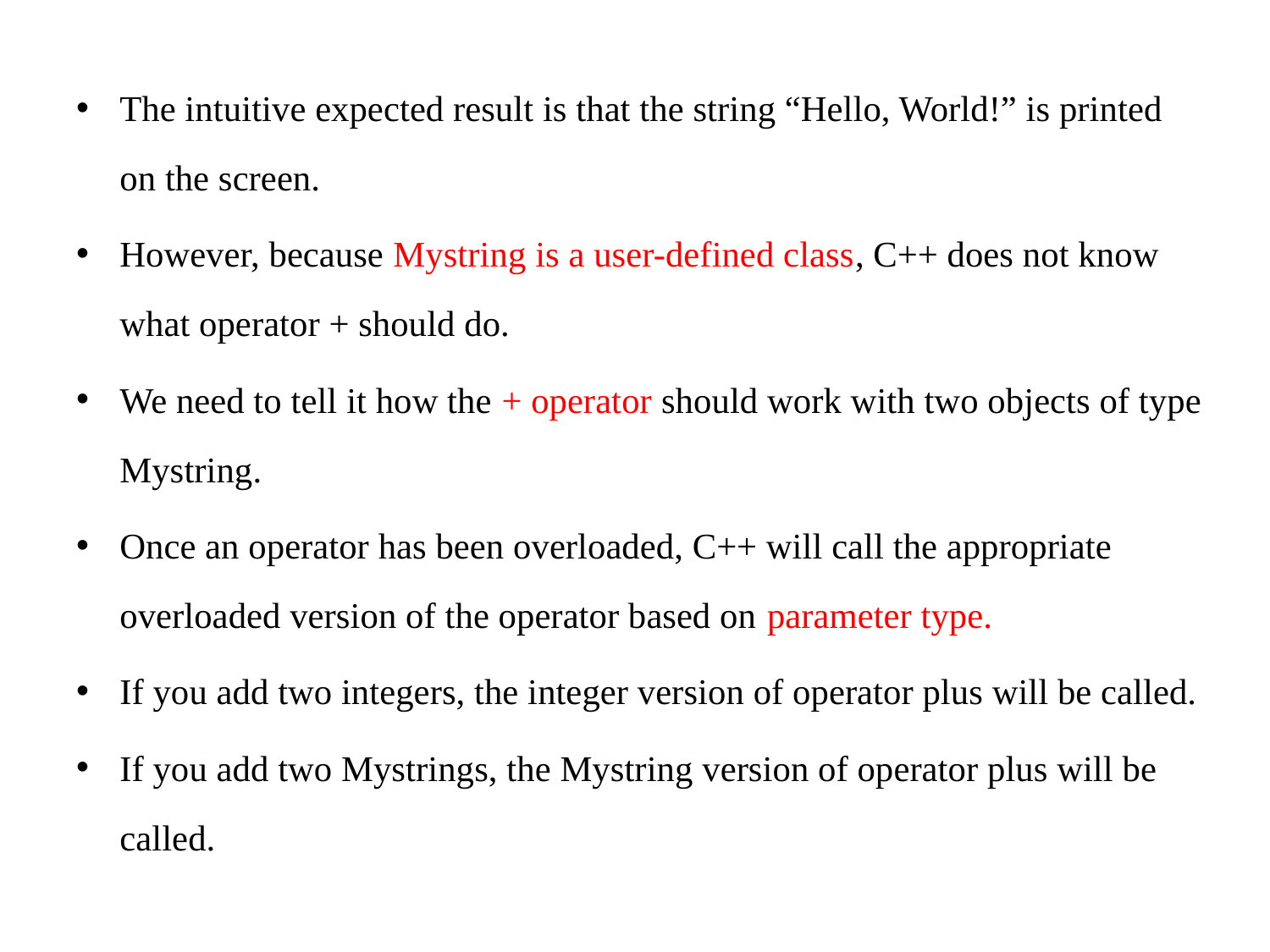

The intuitive expected result is that the string “Hello, World!” is printed on the screen.
However, because Mystring is a user-defined class, C++ does not know what operator + should do.
We need to tell it how the + operator should work with two objects of type Mystring.
Once an operator has been overloaded, C++ will call the appropriate overloaded version of the operator based on parameter type.
If you add two integers, the integer version of operator plus will be called.
If you add two Mystrings, the Mystring version of operator plus will be called.